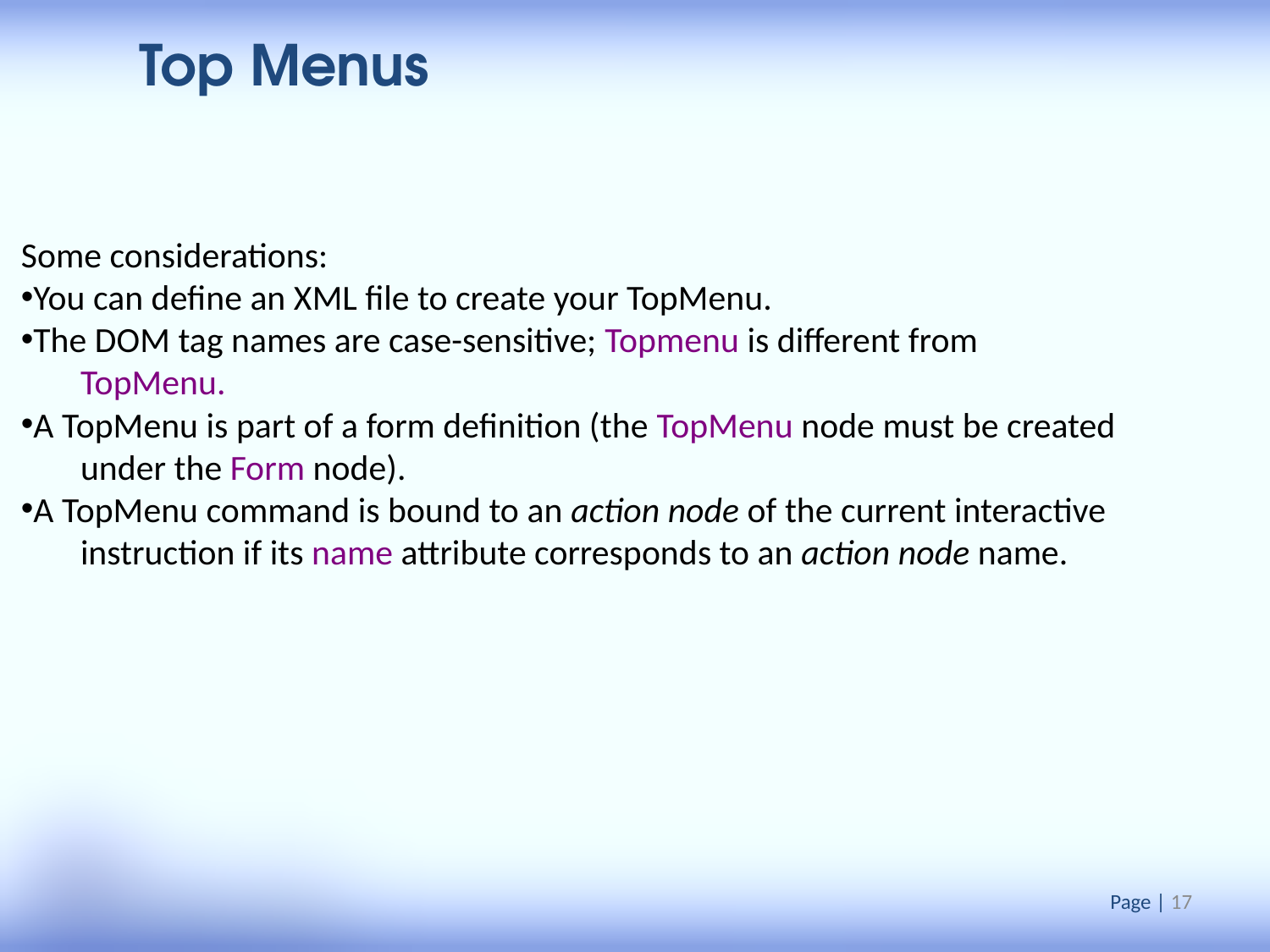

Top Menus
Some considerations:
You can define an XML file to create your TopMenu.
The DOM tag names are case-sensitive; Topmenu is different from TopMenu.
A TopMenu is part of a form definition (the TopMenu node must be created under the Form node).
A TopMenu command is bound to an action node of the current interactive instruction if its name attribute corresponds to an action node name.